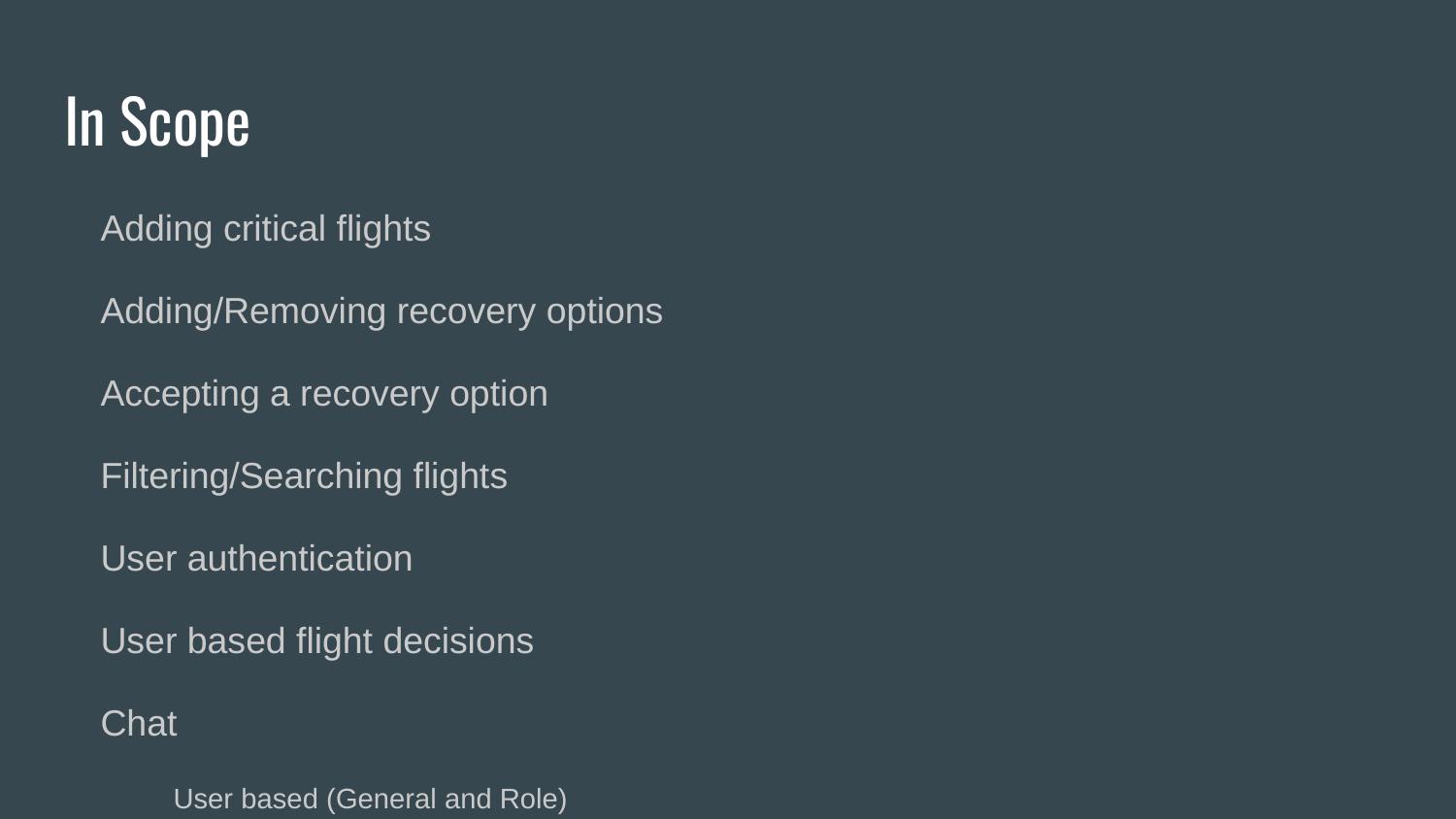

# In Scope
Adding critical flights
Adding/Removing recovery options
Accepting a recovery option
Filtering/Searching flights
User authentication
User based flight decisions
Chat
User based (General and Role)
Entity based (Flight)
Automatic update functionality